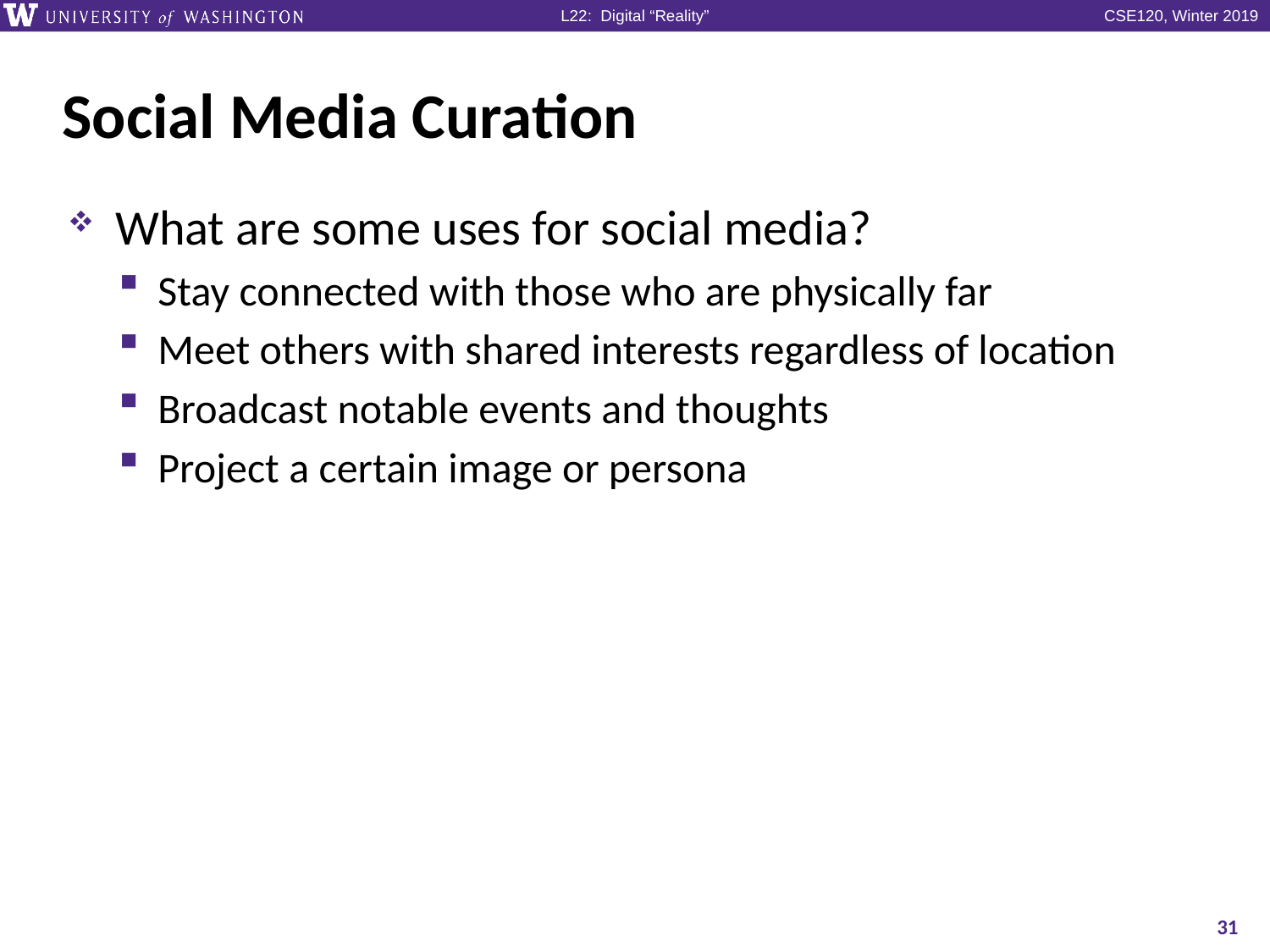

# Social Media Curation
What are some uses for social media?
Stay connected with those who are physically far
Meet others with shared interests regardless of location
Broadcast notable events and thoughts
Project a certain image or persona
31